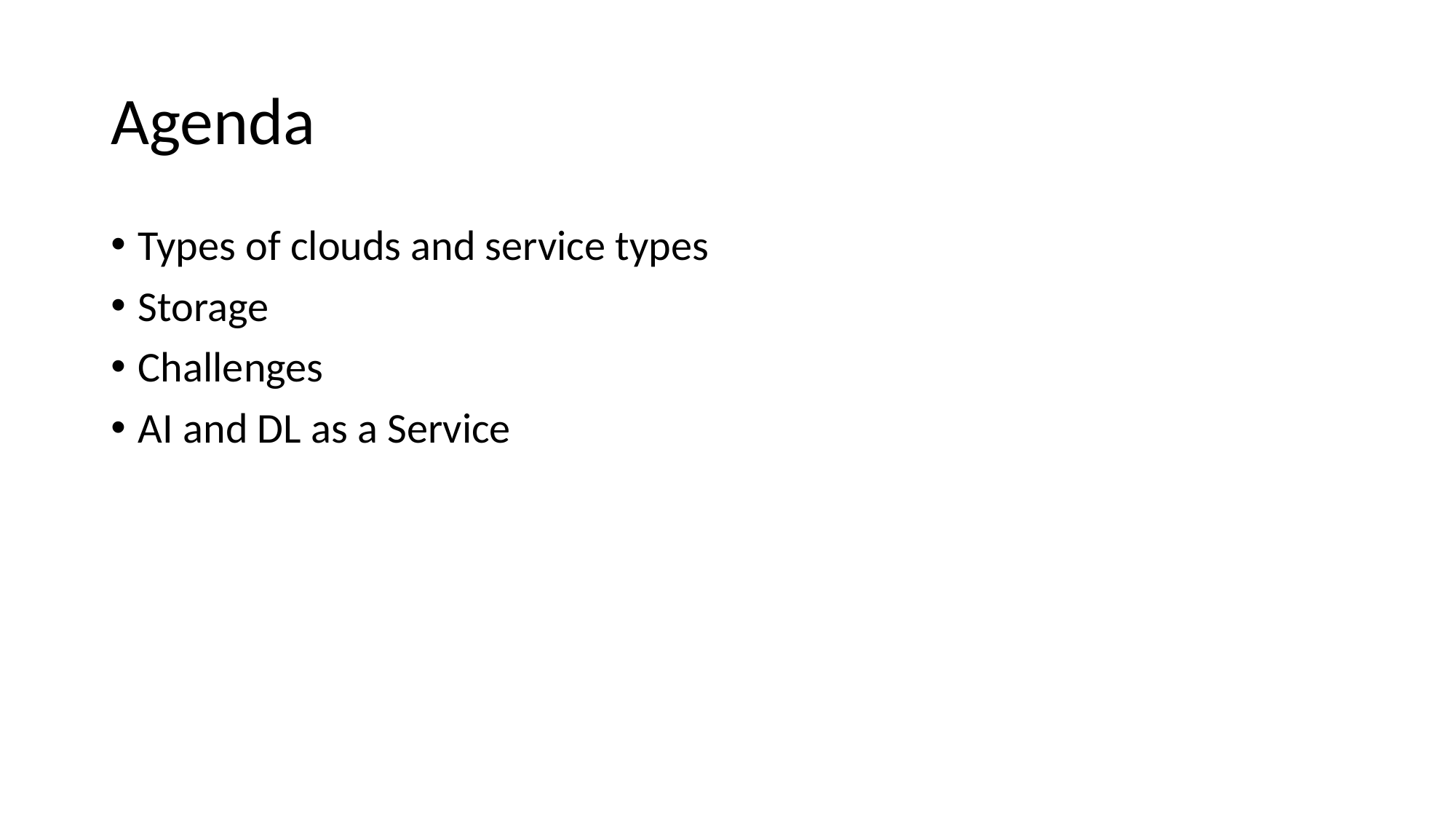

# Agenda
Types of clouds and service types
Storage
Challenges
AI and DL as a Service